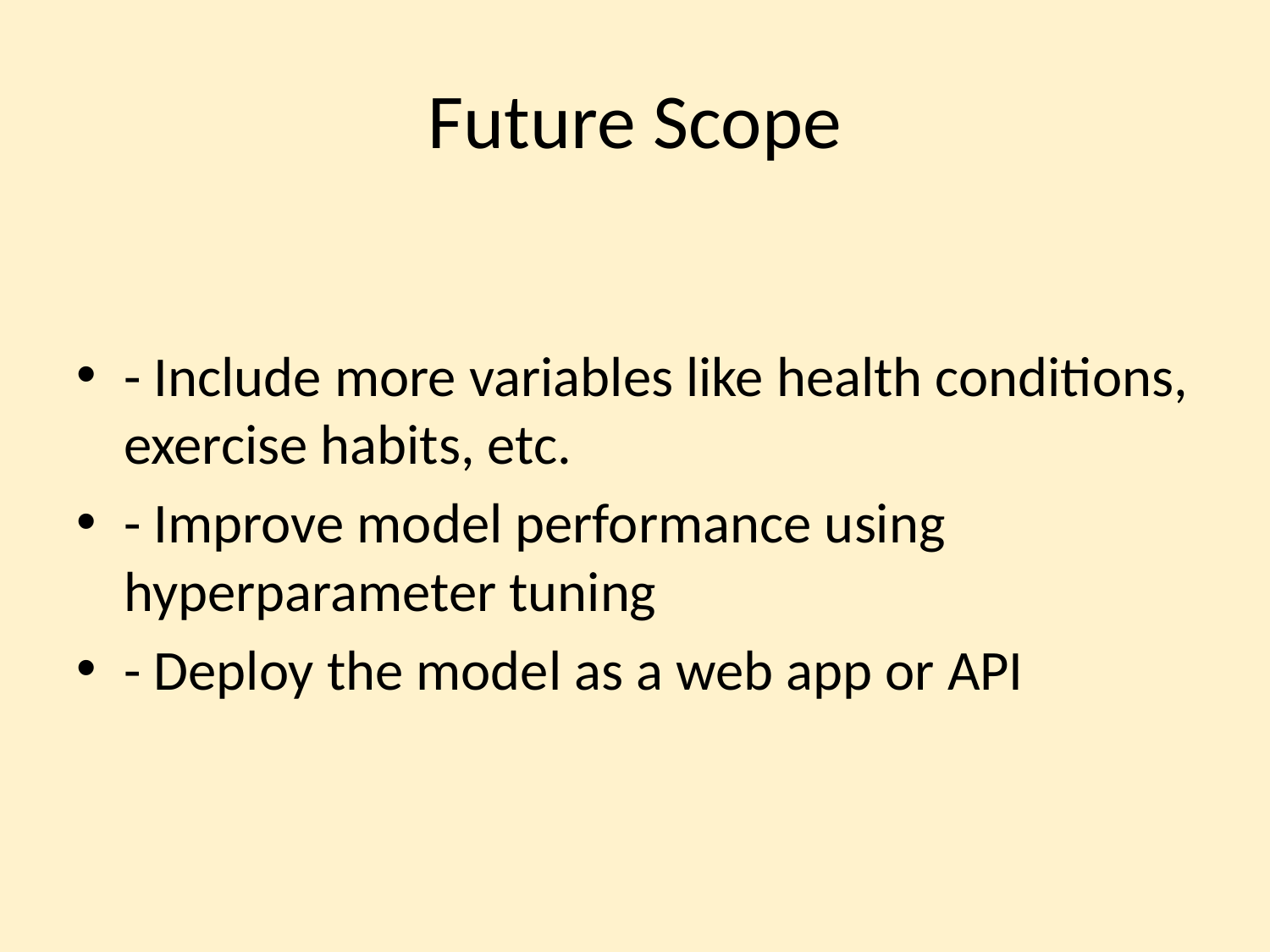

# Future Scope
- Include more variables like health conditions, exercise habits, etc.
- Improve model performance using hyperparameter tuning
- Deploy the model as a web app or API